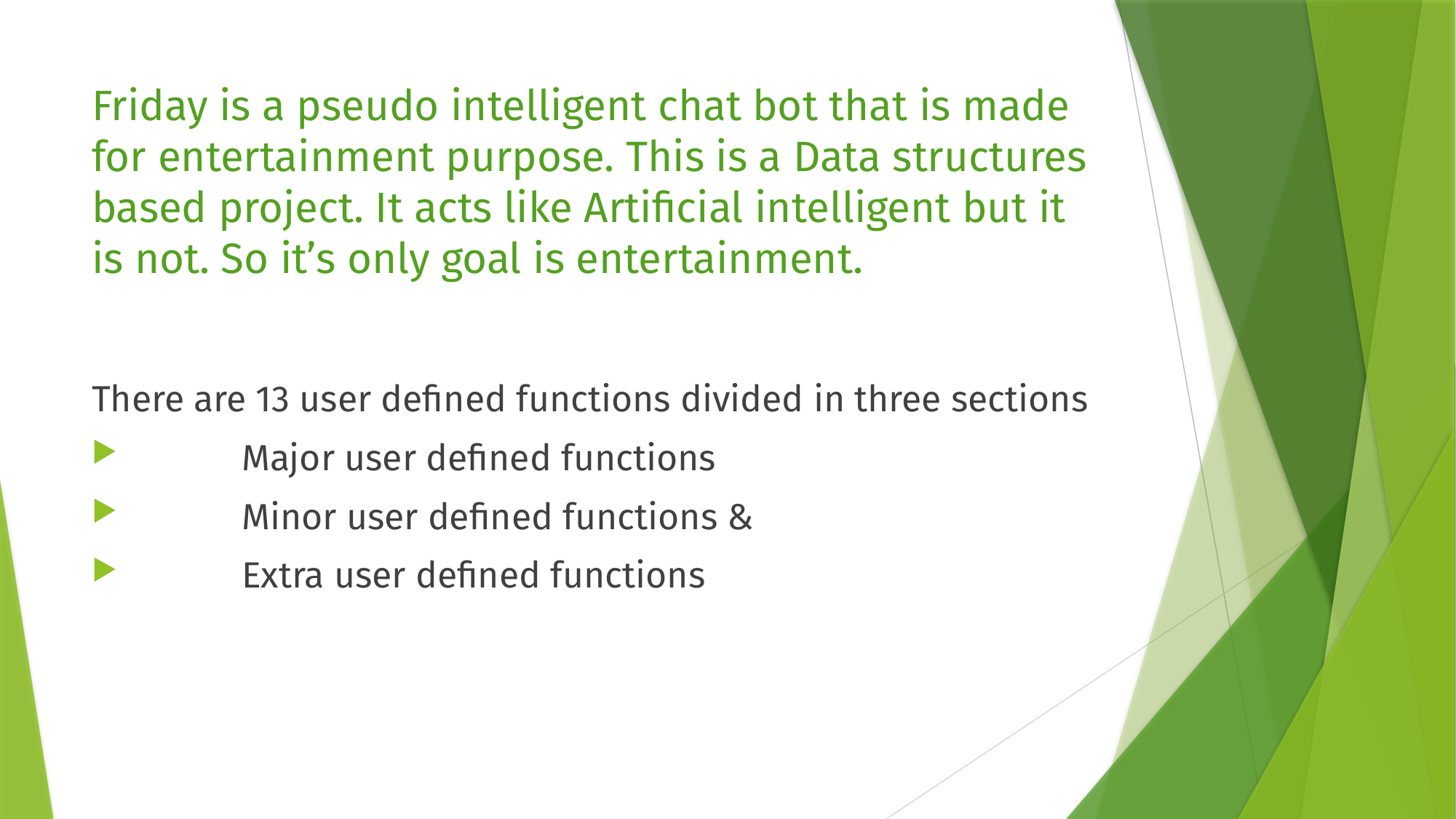

# Friday is a pseudo intelligent chat bot that is made for entertainment purpose. This is a Data structures based project. It acts like Artificial intelligent but it is not. So it’s only goal is entertainment.
There are 13 user defined functions divided in three sections
	Major user defined functions
	Minor user defined functions &
	Extra user defined functions